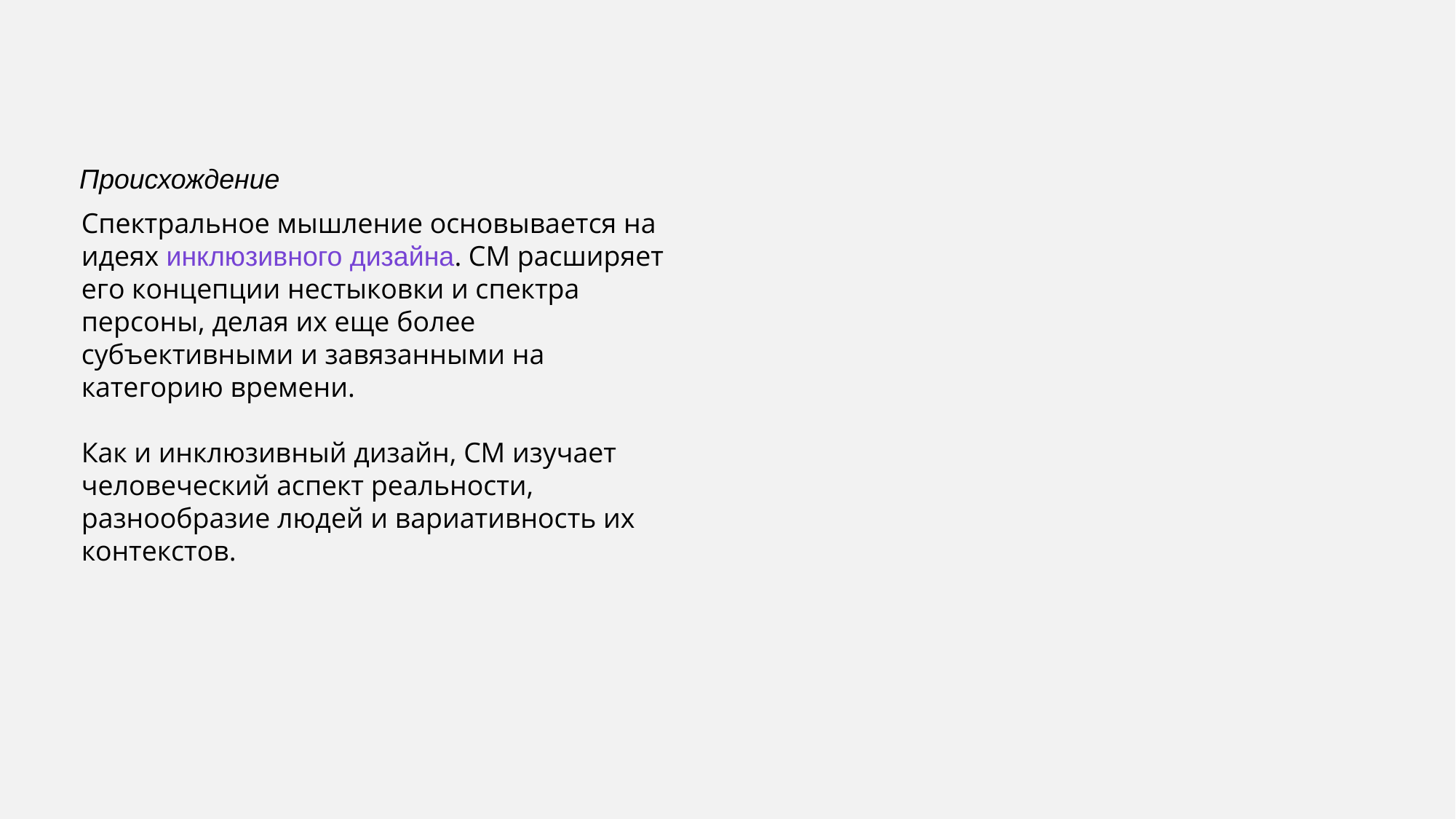

Происхождение
Спектральное мышление основывается на идеях инклюзивного дизайна. СМ расширяет его концепции нестыковки и спектра персоны, делая их еще более субъективными и завязанными на категорию времени.

Как и инклюзивный дизайн, СМ изучает человеческий аспект реальности, разнообразие людей и вариативность их контекстов.